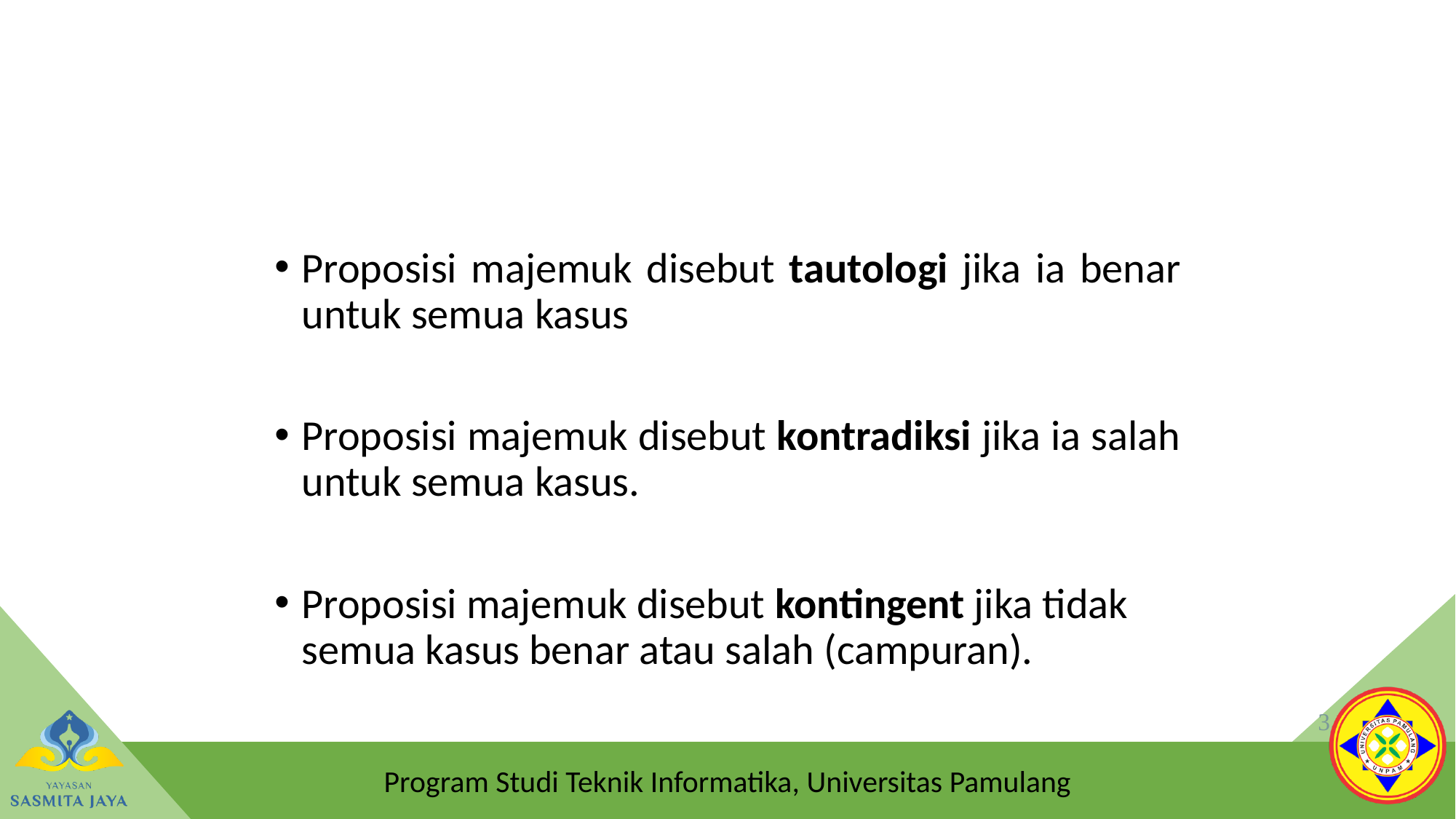

Proposisi majemuk disebut tautologi jika ia benar untuk semua kasus

Proposisi majemuk disebut kontradiksi jika ia salah untuk semua kasus.

Proposisi majemuk disebut kontingent jika tidak semua kasus benar atau salah (campuran).
3